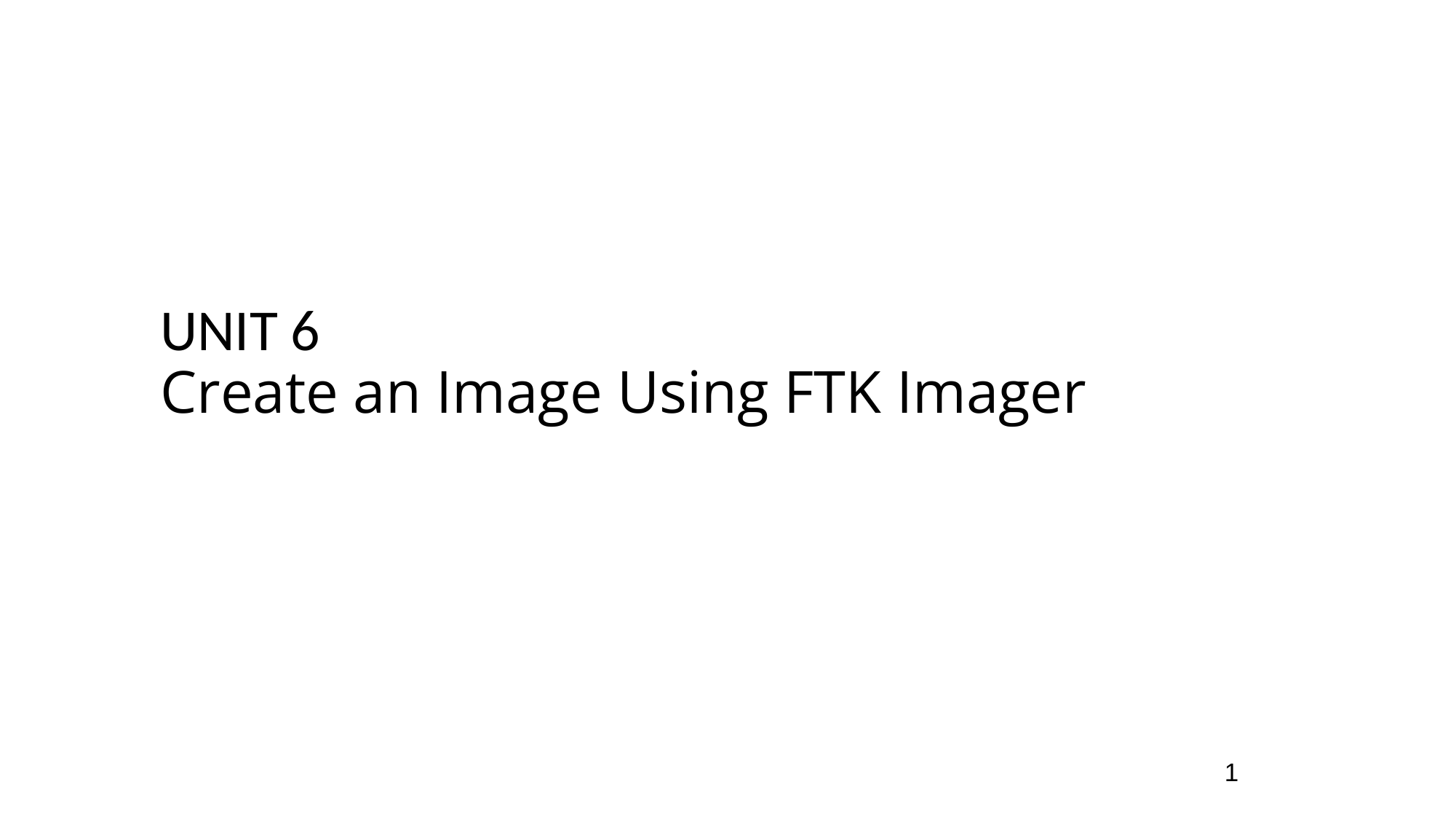

# UNIT 6 Create an Image Using FTK Imager
1